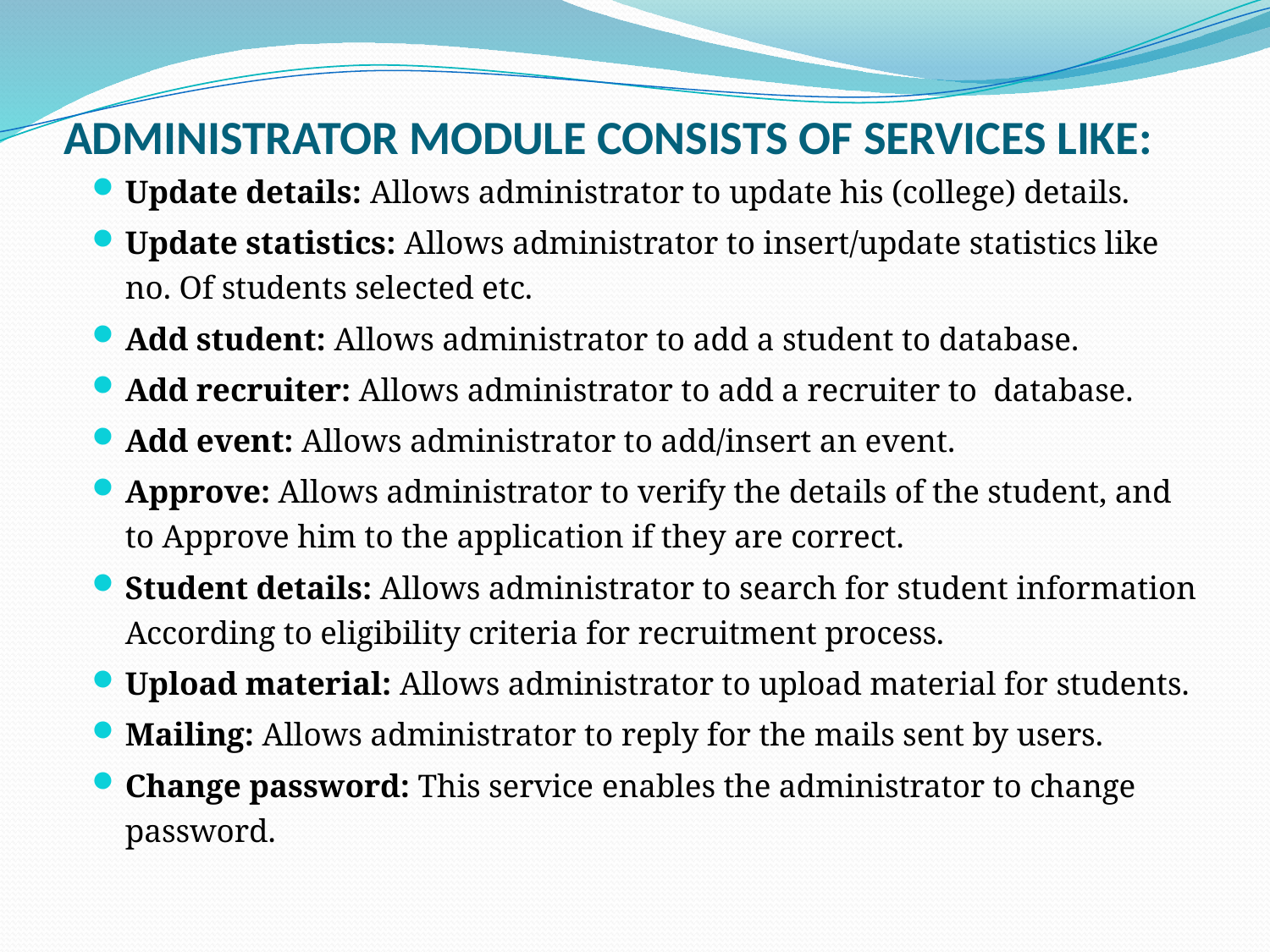

# ADMINISTRATOR MODULE CONSISTS OF SERVICES LIKE:
Update details: Allows administrator to update his (college) details.
Update statistics: Allows administrator to insert/update statistics like no. Of students selected etc.
Add student: Allows administrator to add a student to database.
Add recruiter: Allows administrator to add a recruiter to  database.
Add event: Allows administrator to add/insert an event.
Approve: Allows administrator to verify the details of the student, and to Approve him to the application if they are correct.
Student details: Allows administrator to search for student information According to eligibility criteria for recruitment process.
Upload material: Allows administrator to upload material for students.
Mailing: Allows administrator to reply for the mails sent by users.
Change password: This service enables the administrator to change password.